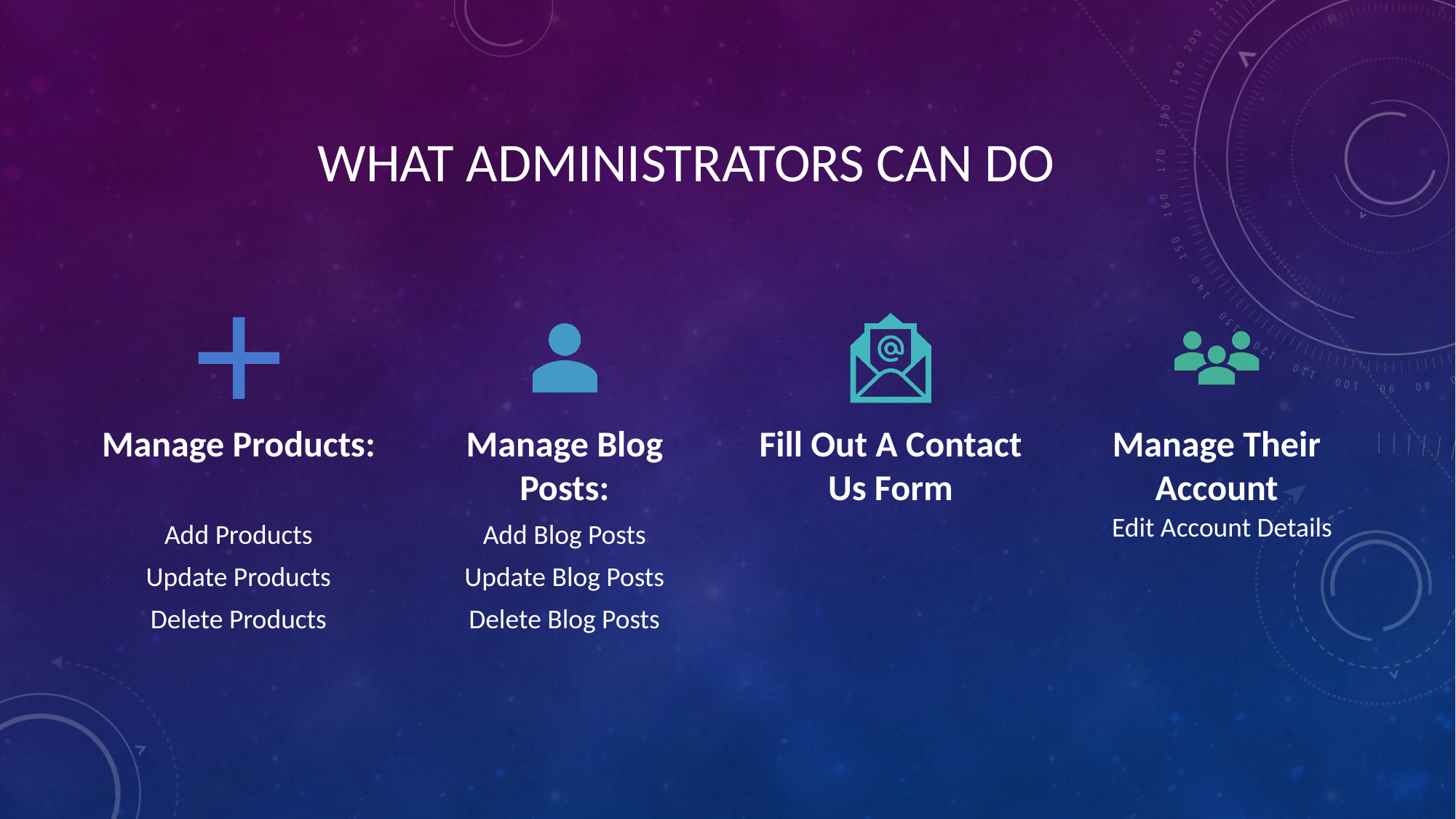

# What administrators can do
Manage Products:
Add Products
Update Products
Delete Products
Manage Blog Posts:
Add Blog Posts
Update Blog Posts
Delete Blog Posts
Fill Out A Contact Us Form
Manage Their Account
Edit Account Details